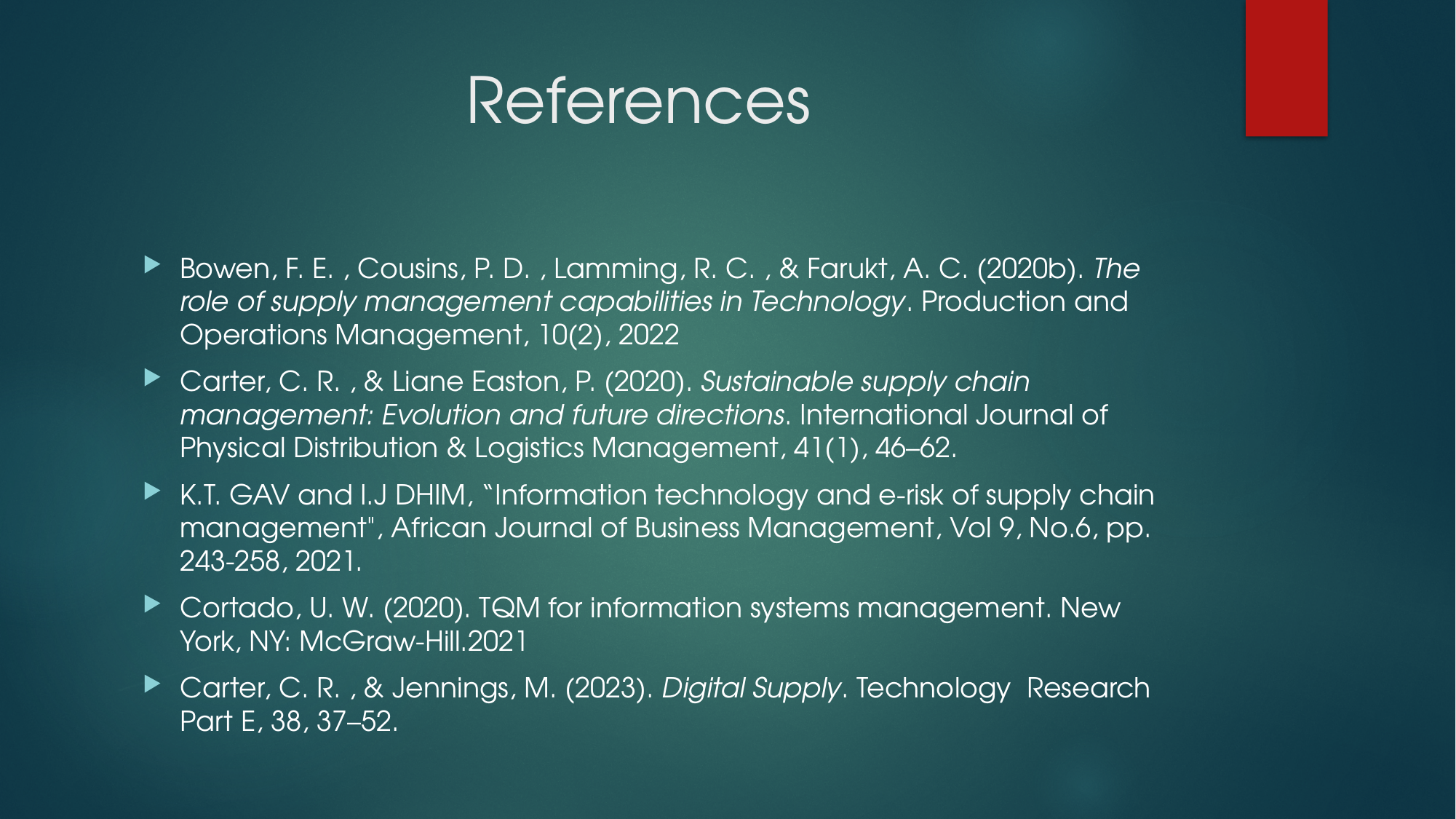

# References
Bowen, F. E. , Cousins, P. D. , Lamming, R. C. , & Farukt, A. C. (2020b). The role of supply management capabilities in Technology. Production and Operations Management, 10(2), 2022
Carter, C. R. , & Liane Easton, P. (2020). Sustainable supply chain management: Evolution and future directions. International Journal of Physical Distribution & Logistics Management, 41(1), 46–62.
K.T. GAV and I.J DHIM, “Information technology and e-risk of supply chain management", African Journal of Business Management, Vol 9, No.6, pp. 243-258, 2021.
Cortado, U. W. (2020). TQM for information systems management. New York, NY: McGraw-Hill.2021
Carter, C. R. , & Jennings, M. (2023). Digital Supply. Technology  Research Part E, 38, 37–52.